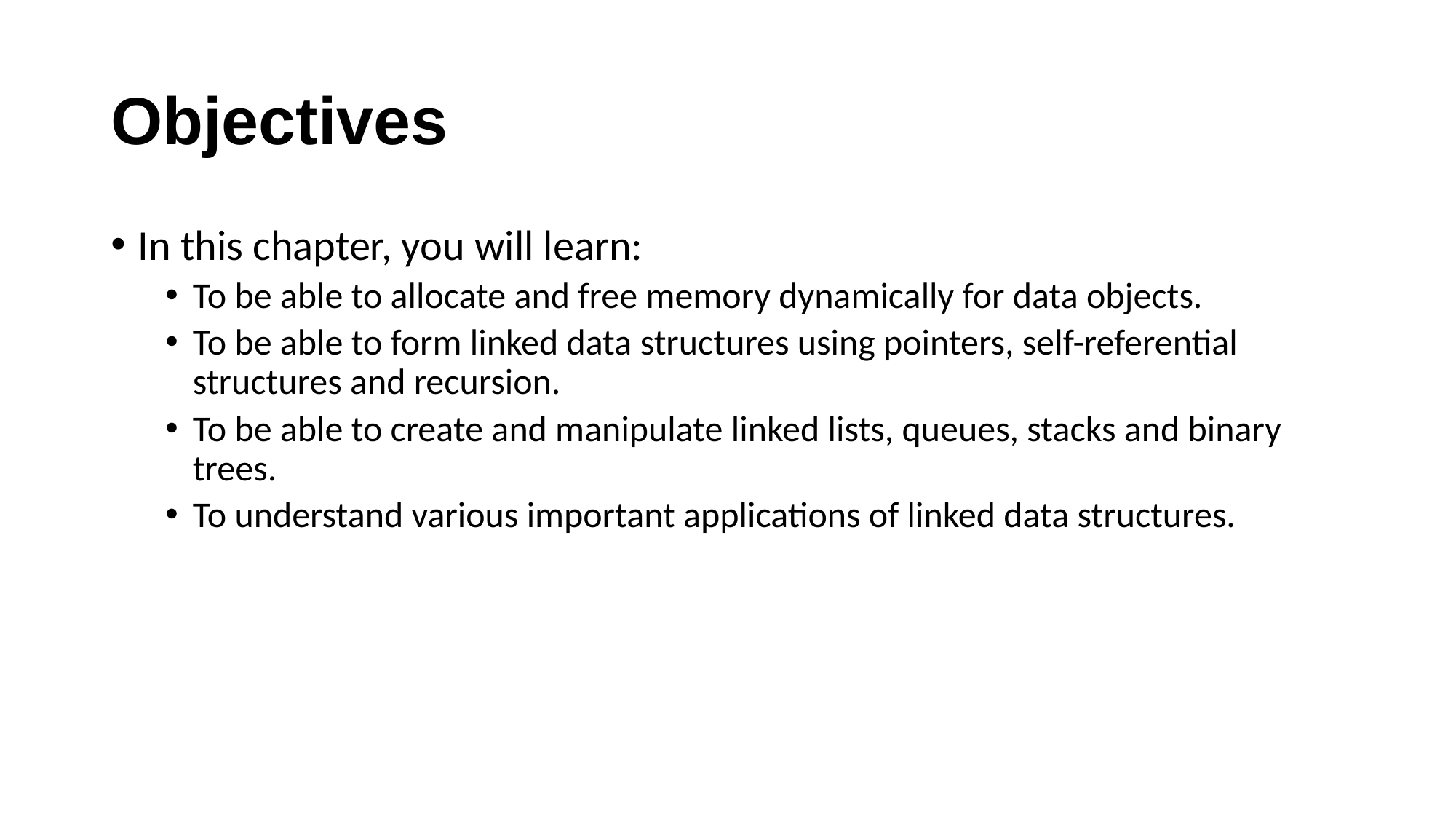

# Objectives
In this chapter, you will learn:
To be able to allocate and free memory dynamically for data objects.
To be able to form linked data structures using pointers, self-referential structures and recursion.
To be able to create and manipulate linked lists, queues, stacks and binary trees.
To understand various important applications of linked data structures.